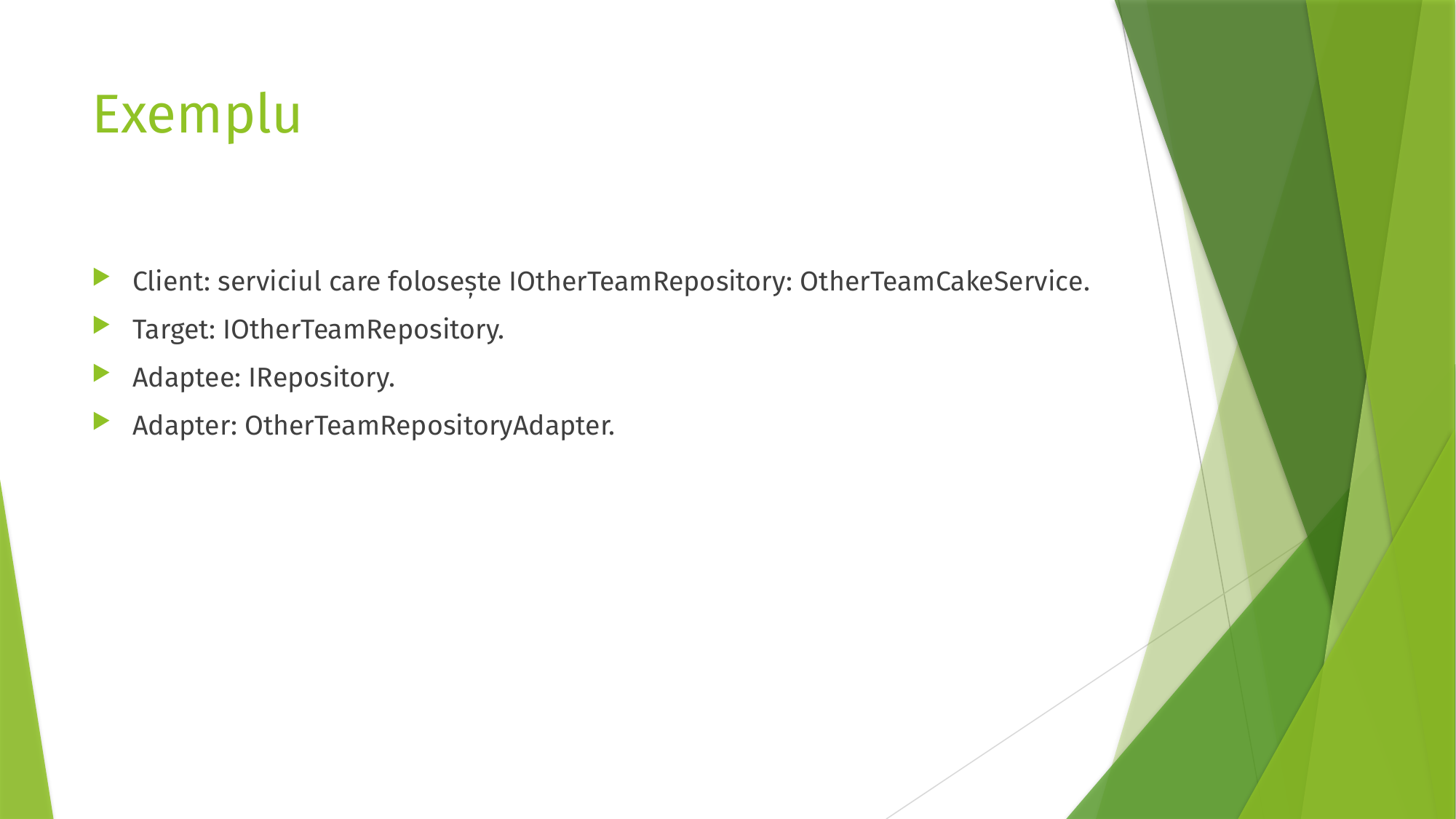

# Exemplu
Client: serviciul care folosește IOtherTeamRepository: OtherTeamCakeService.
Target: IOtherTeamRepository.
Adaptee: IRepository.
Adapter: OtherTeamRepositoryAdapter.